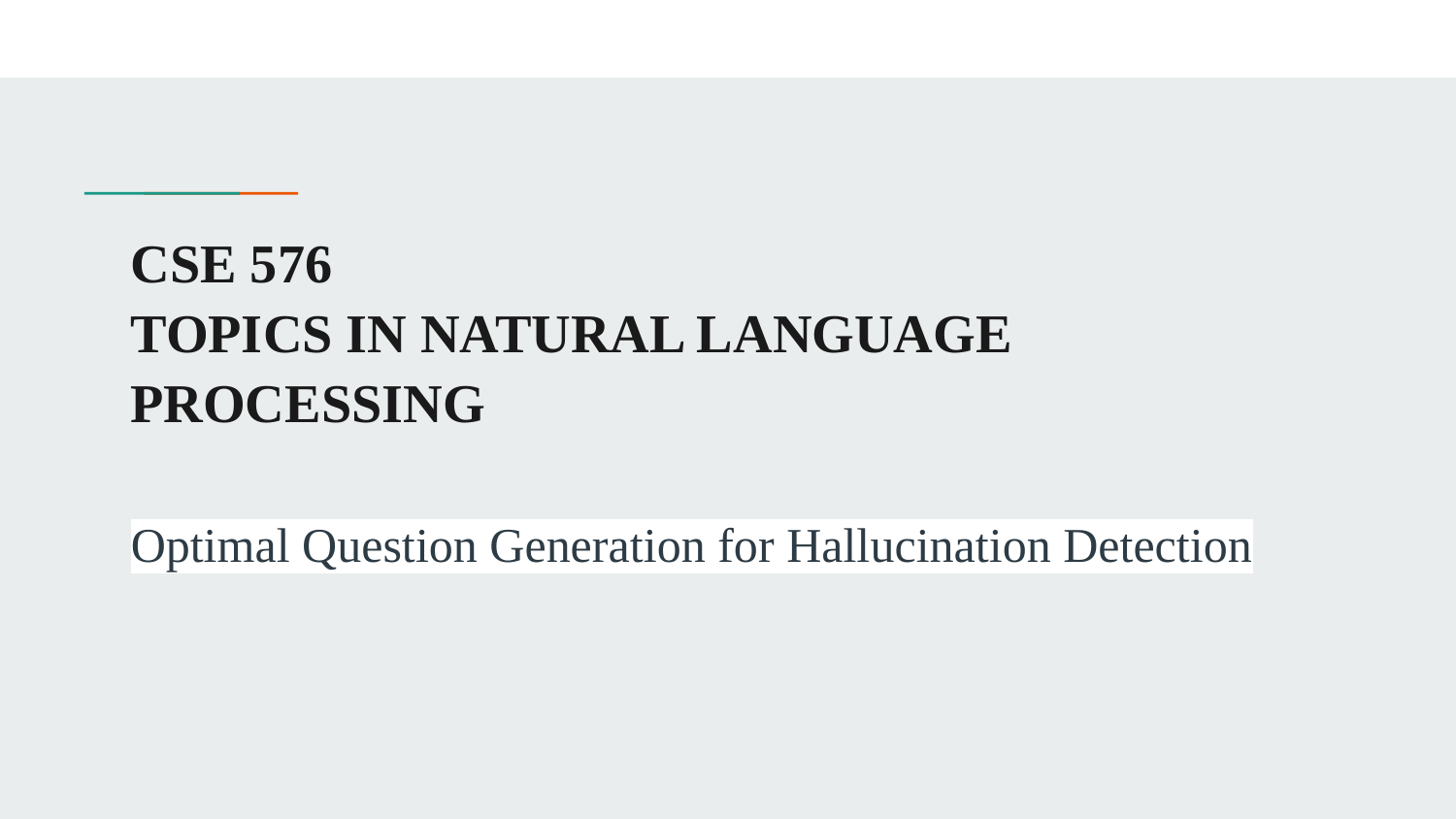

# CSE 576
TOPICS IN NATURAL LANGUAGE PROCESSING
Optimal Question Generation for Hallucination Detection